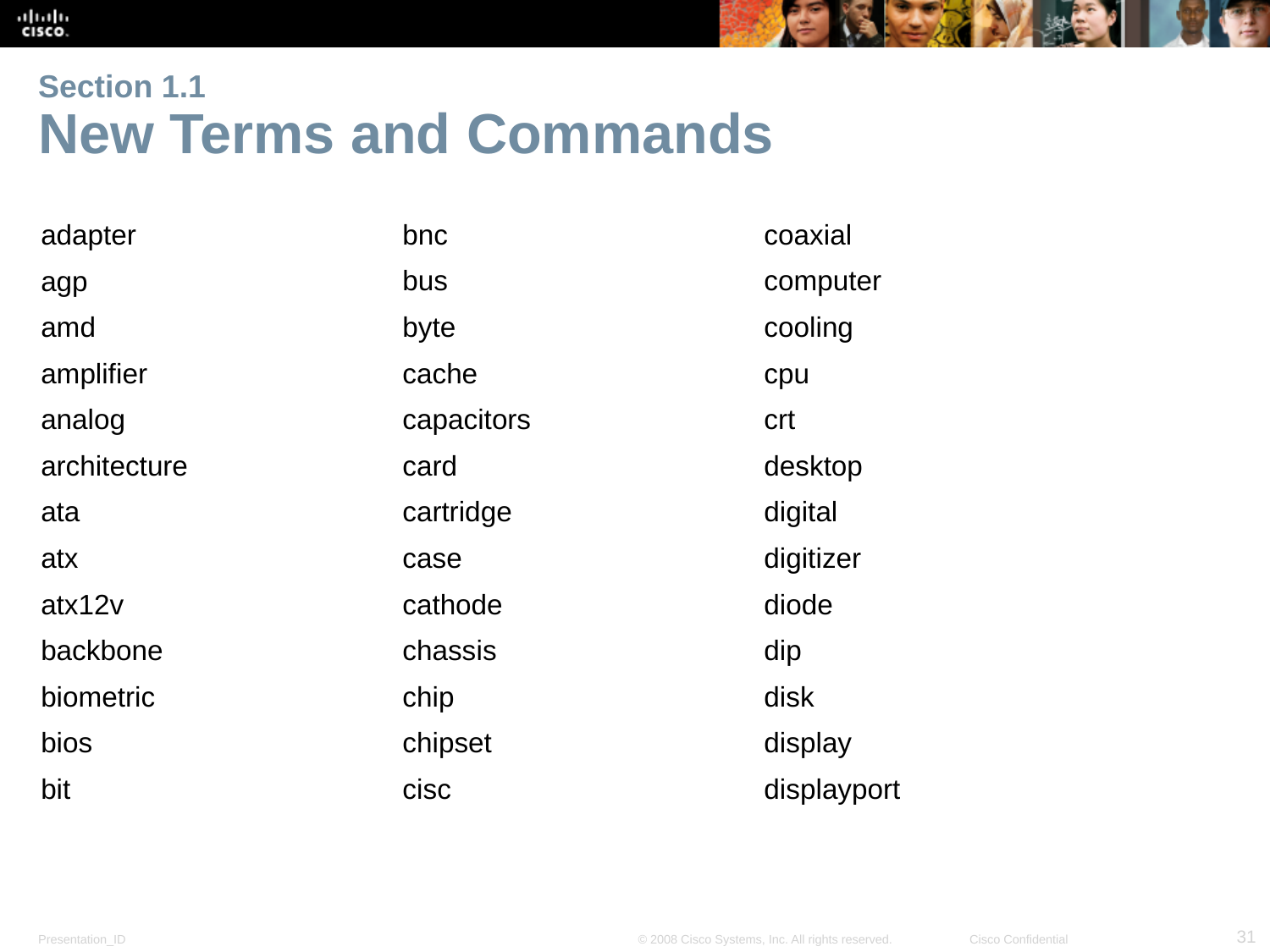

# Section 1.1 New Terms and Commands
adapter
agp
amd
amplifier
analog
architecture
ata
atx
atx12v
backbone
biometric
bios
bit
bnc
bus
byte
cache
capacitors
card
cartridge
case
cathode
chassis
chip
chipset
cisc
coaxial
computer
cooling
cpu
crt
desktop
digital
digitizer
diode
dip
disk
display
displayport